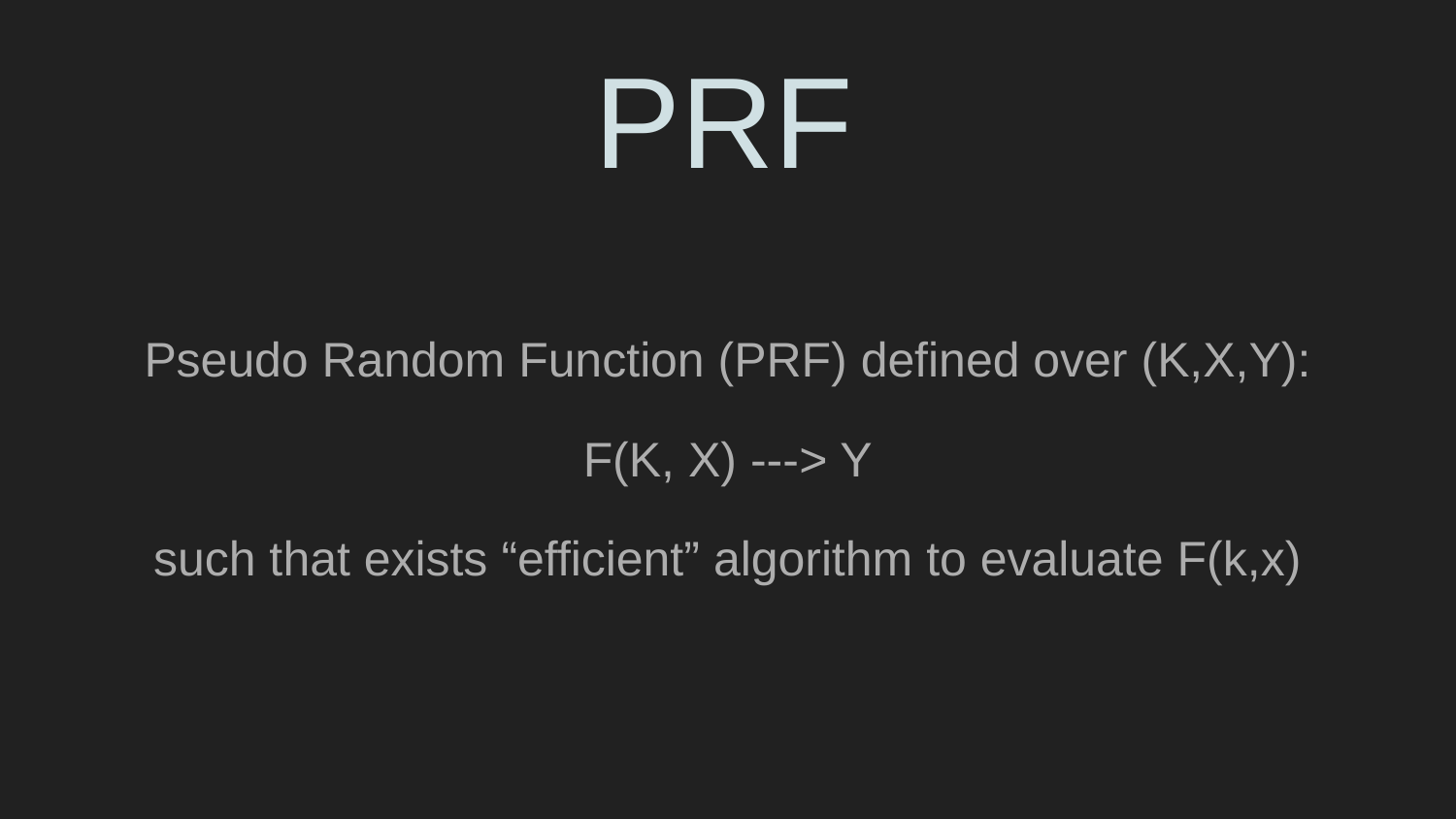

PRF
Pseudo Random Function (PRF) defined over (K,X,Y):
F(K, X) ---> Y
such that exists “efficient” algorithm to evaluate F(k,x)